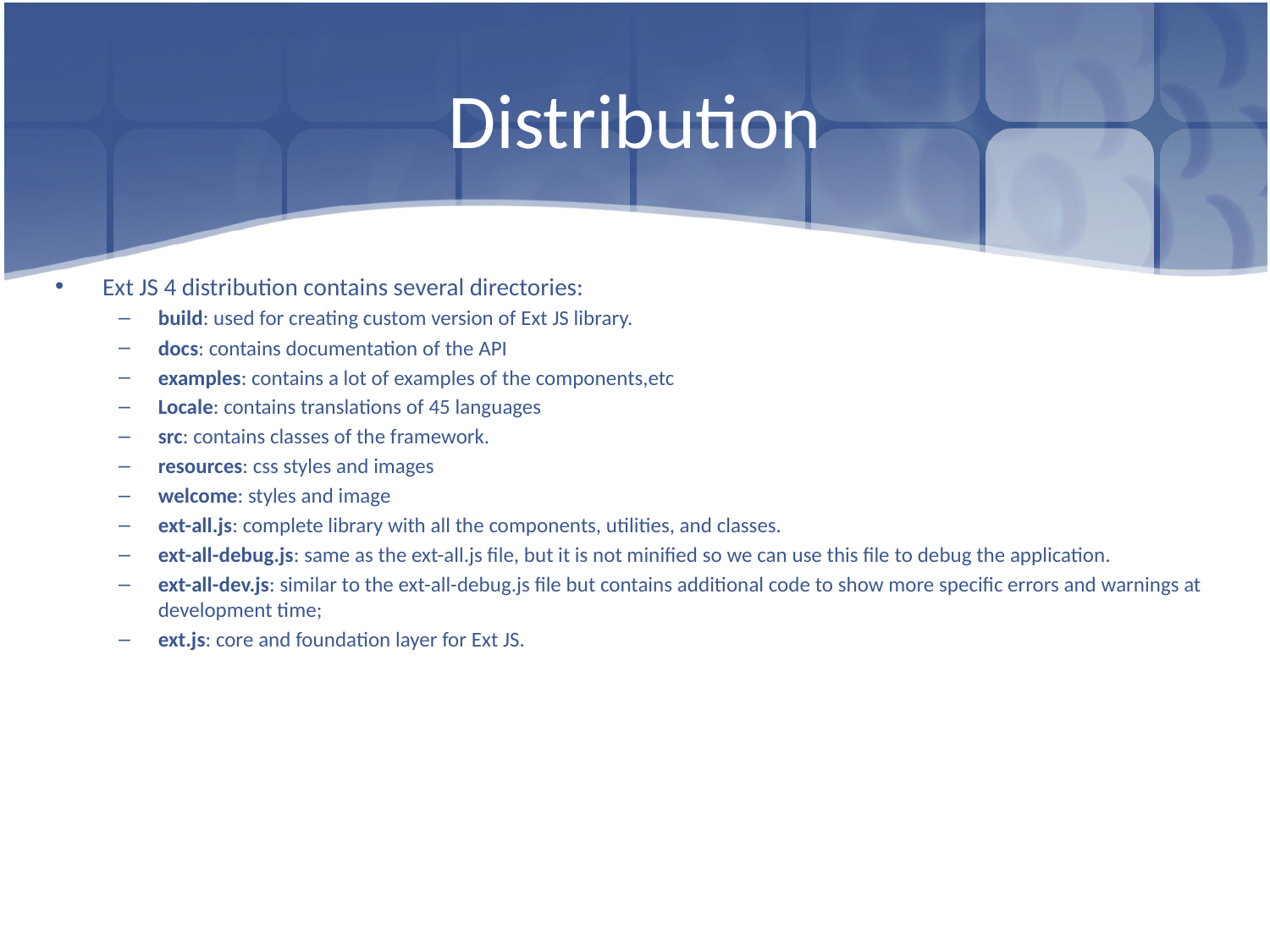

# Distribution
Ext JS 4 distribution contains several directories:
build: used for creating custom version of Ext JS library.
docs: contains documentation of the API
examples: contains a lot of examples of the components,etc
Locale: contains translations of 45 languages
src: contains classes of the framework.
resources: css styles and images
welcome: styles and image
ext-all.js: complete library with all the components, utilities, and classes.
ext-all-debug.js: same as the ext-all.js file, but it is not minified so we can use this file to debug the application.
ext-all-dev.js: similar to the ext-all-debug.js file but contains additional code to show more specific errors and warnings at development time;
ext.js: core and foundation layer for Ext JS.